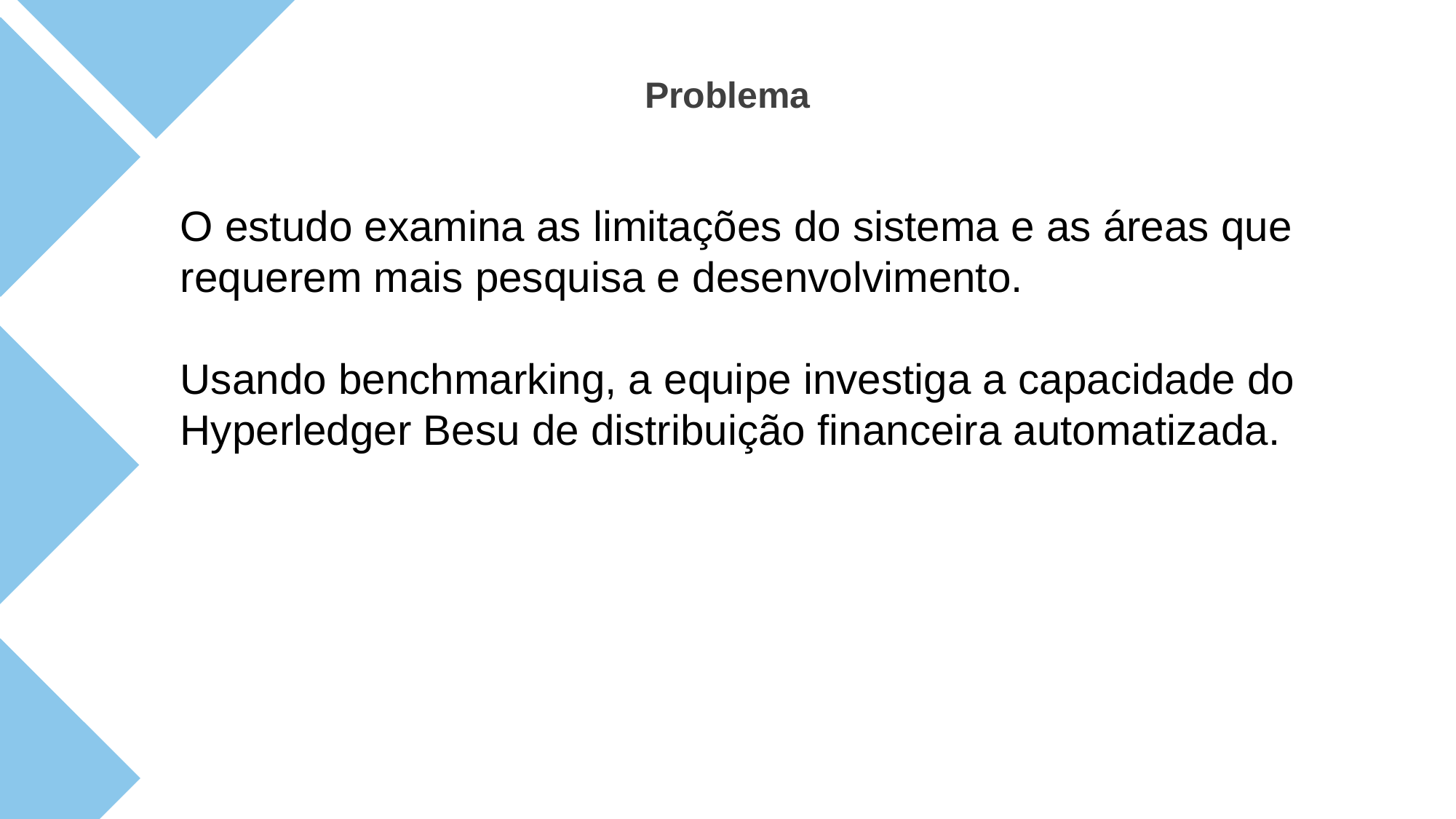

Problema

O estudo examina as limitações do sistema e as áreas que requerem mais pesquisa e desenvolvimento.

Usando benchmarking, a equipe investiga a capacidade do Hyperledger Besu de distribuição financeira automatizada.